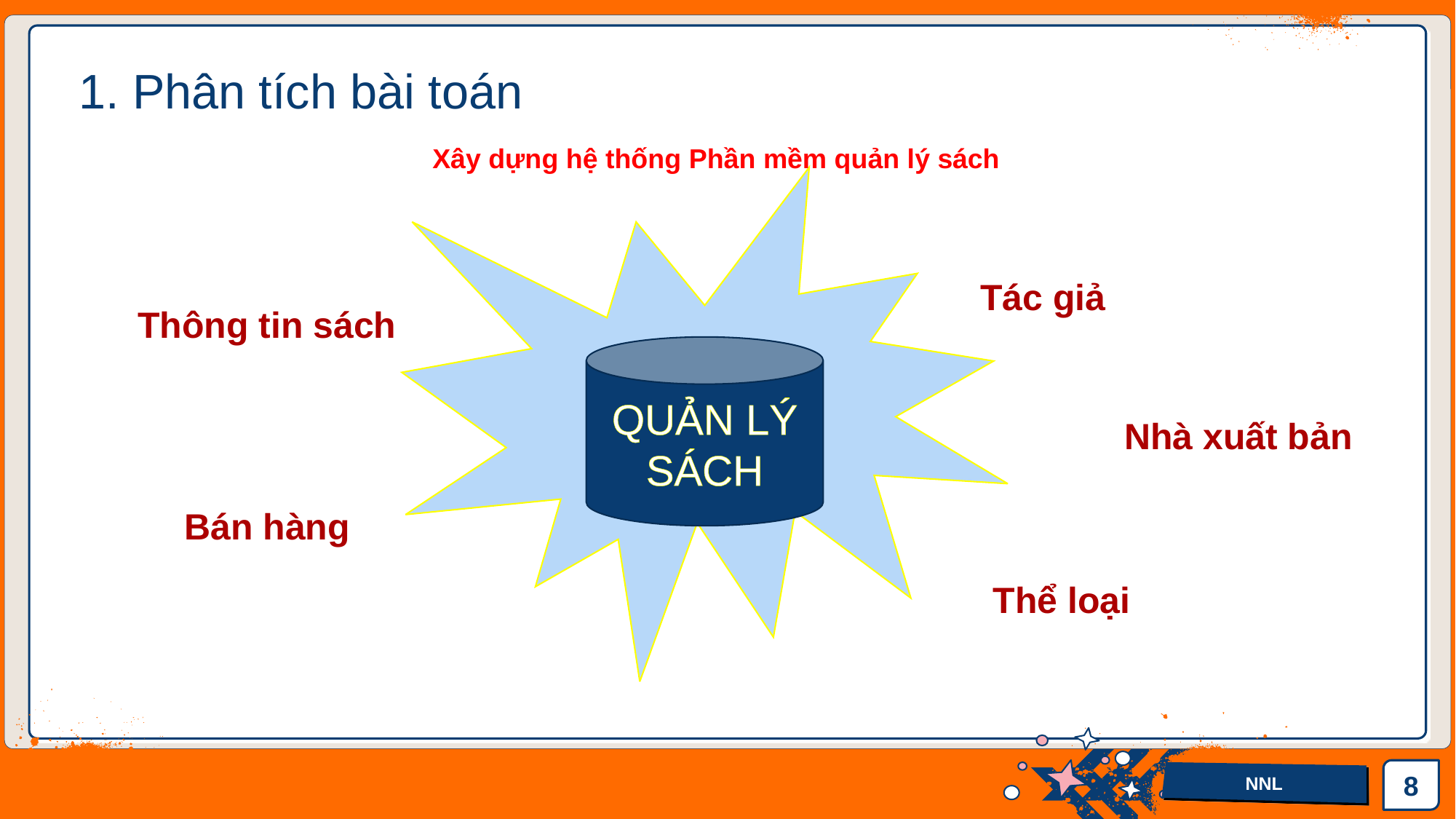

# 1. Phân tích bài toán
Xây dựng hệ thống Phần mềm quản lý sách

Tác giả
Thông tin sách
QUẢN LÝ
SÁCH
Nhà xuất bản
Bán hàng
Thể loại
8